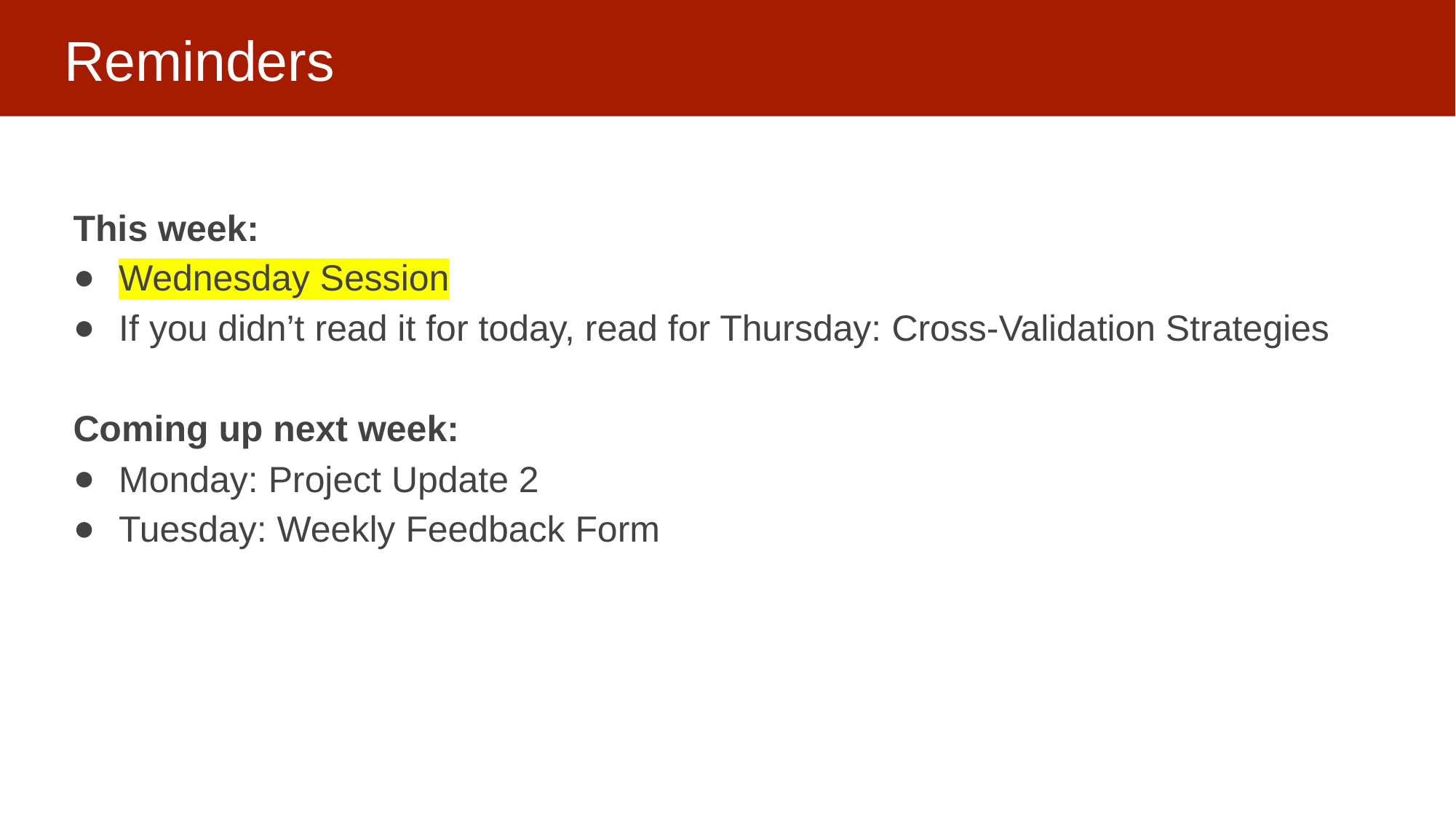

# Reminders
This week:
Wednesday Session
If you didn’t read it for today, read for Thursday: Cross-Validation Strategies

Coming up next week:
Monday: Project Update 2
Tuesday: Weekly Feedback Form